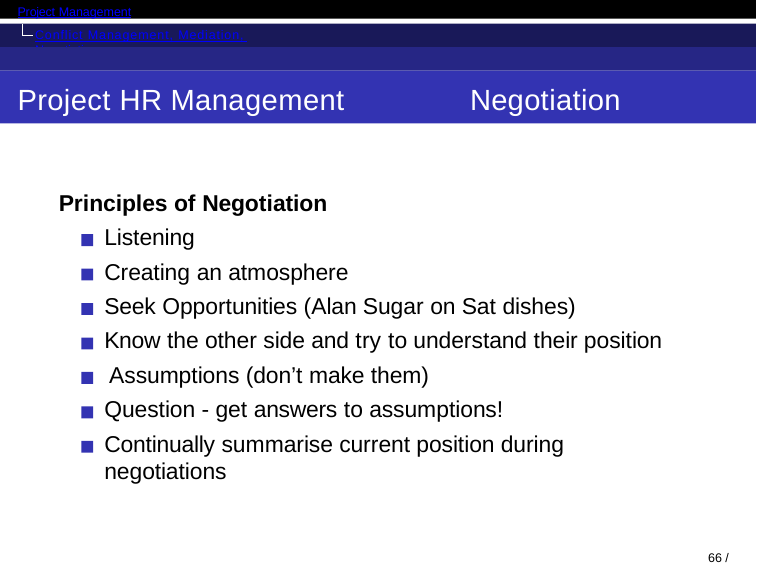

Project Management

Conflict Management, Mediation, Negotiation.

Project HR Management
Negotiation
Principles of Negotiation
Listening
Creating an atmosphere
Seek Opportunities (Alan Sugar on Sat dishes)
Know the other side and try to understand their position  Assumptions (don’t make them)
Question - get answers to assumptions!
Continually summarise current position during negotiations

66 / 71